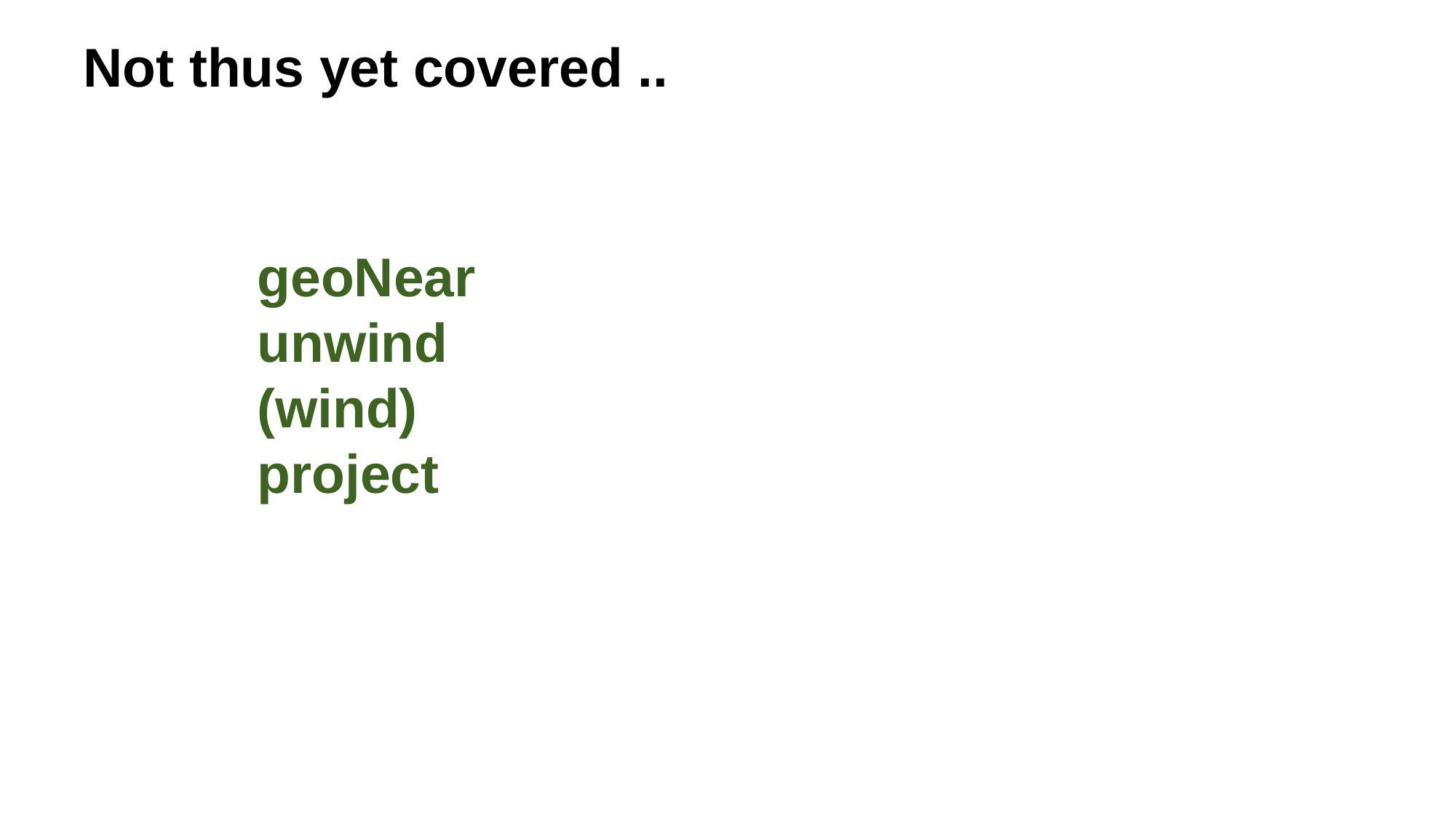

Not thus yet covered ..
geoNear
unwind
(wind)
project